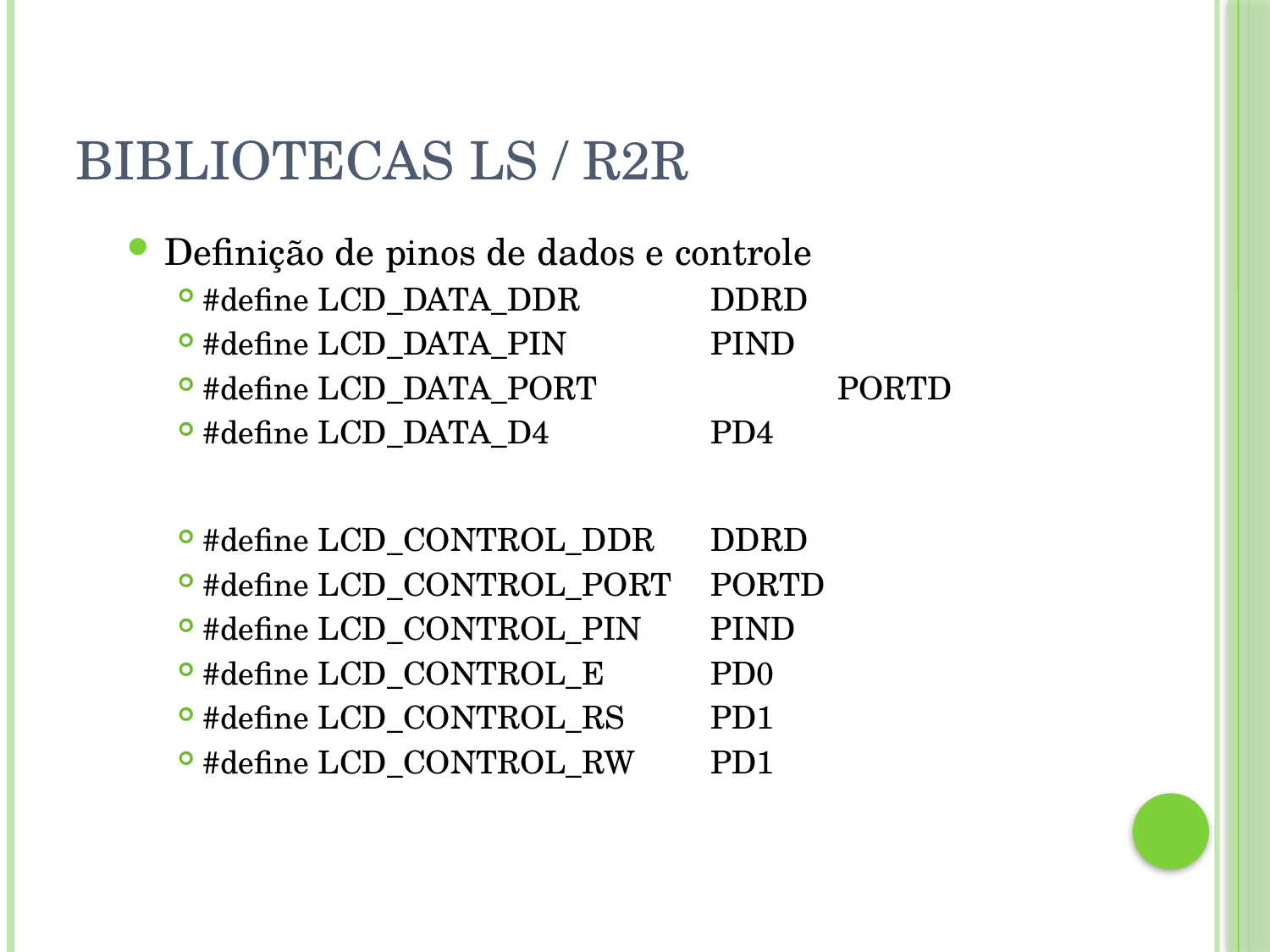

# Bibliotecas LS / R2R
Definição de pinos de dados e controle
#define LCD_DATA_DDR		DDRD
#define LCD_DATA_PIN		PIND
#define LCD_DATA_PORT		PORTD
#define LCD_DATA_D4		PD4

#define LCD_CONTROL_DDR	DDRD
#define LCD_CONTROL_PORT	PORTD
#define LCD_CONTROL_PIN	PIND
#define LCD_CONTROL_E	PD0
#define LCD_CONTROL_RS	PD1
#define LCD_CONTROL_RW	PD1